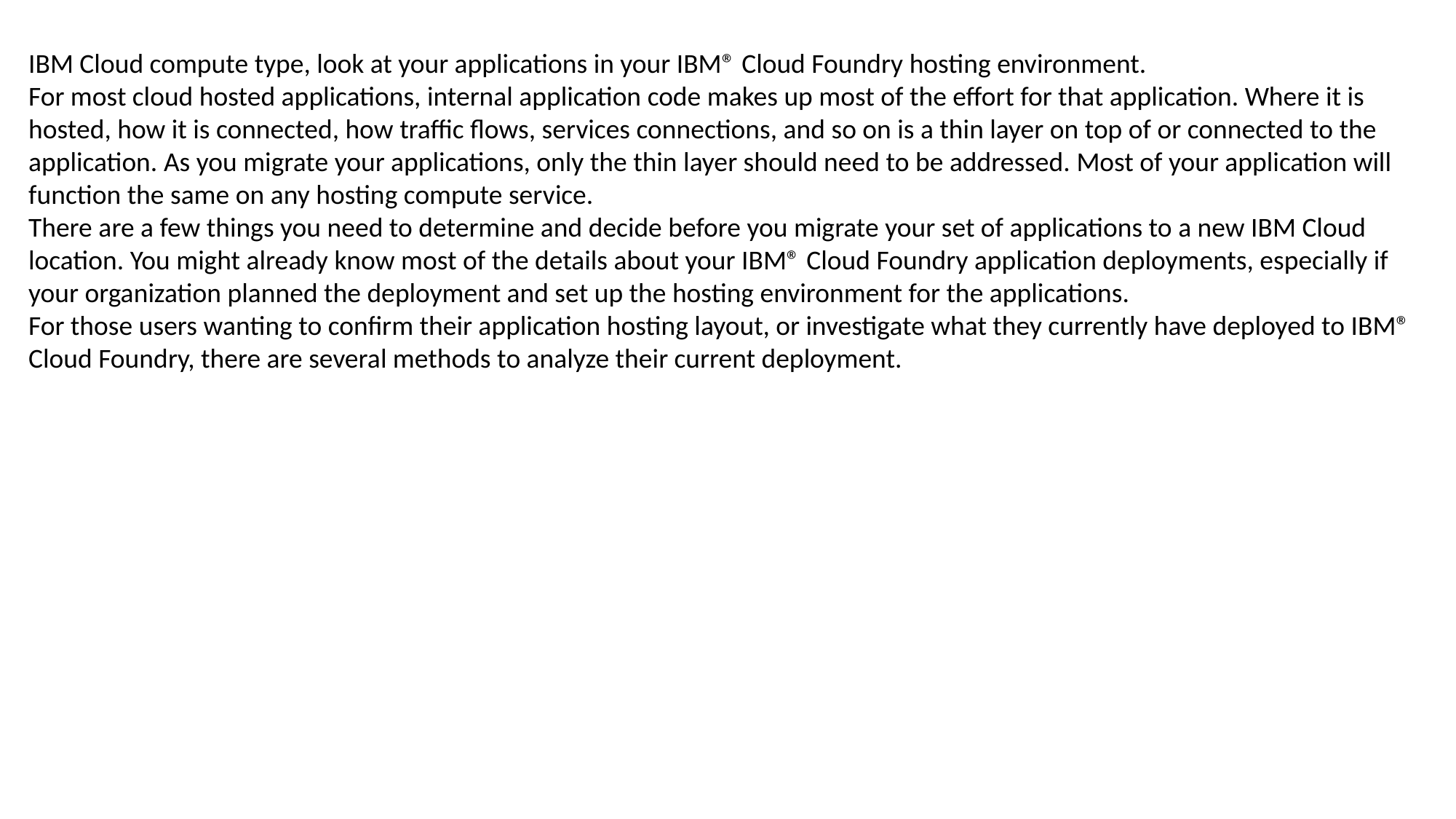

IBM Cloud compute type, look at your applications in your IBM® Cloud Foundry hosting environment.
For most cloud hosted applications, internal application code makes up most of the effort for that application. Where it is hosted, how it is connected, how traffic flows, services connections, and so on is a thin layer on top of or connected to the application. As you migrate your applications, only the thin layer should need to be addressed. Most of your application will function the same on any hosting compute service.
There are a few things you need to determine and decide before you migrate your set of applications to a new IBM Cloud location. You might already know most of the details about your IBM® Cloud Foundry application deployments, especially if your organization planned the deployment and set up the hosting environment for the applications.
For those users wanting to confirm their application hosting layout, or investigate what they currently have deployed to IBM® Cloud Foundry, there are several methods to analyze their current deployment.